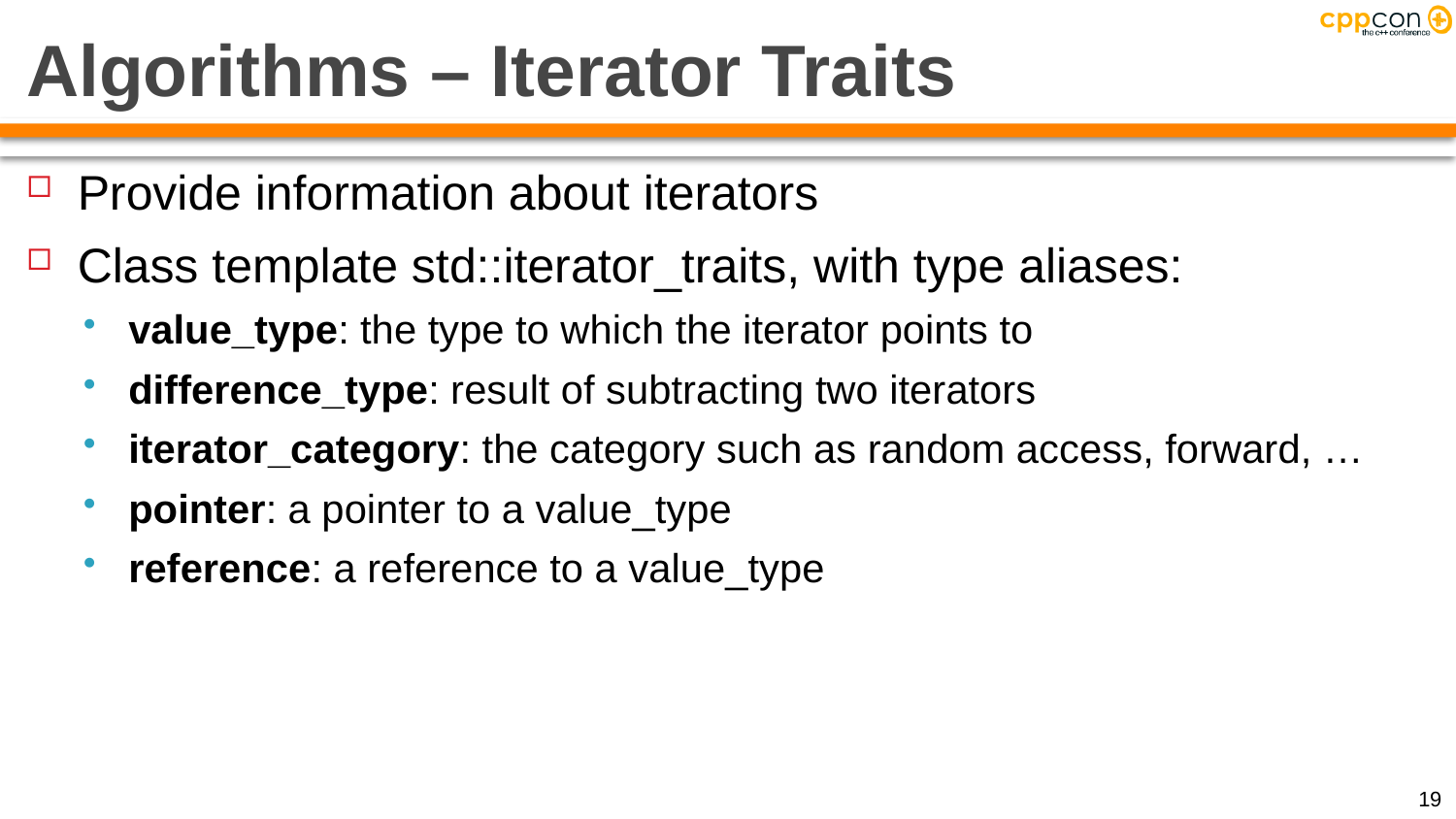

# Algorithms – Iterator Traits
Provide information about iterators
Class template std::iterator_traits, with type aliases:
value_type: the type to which the iterator points to
difference_type: result of subtracting two iterators
iterator_category: the category such as random access, forward, …
pointer: a pointer to a value_type
reference: a reference to a value_type